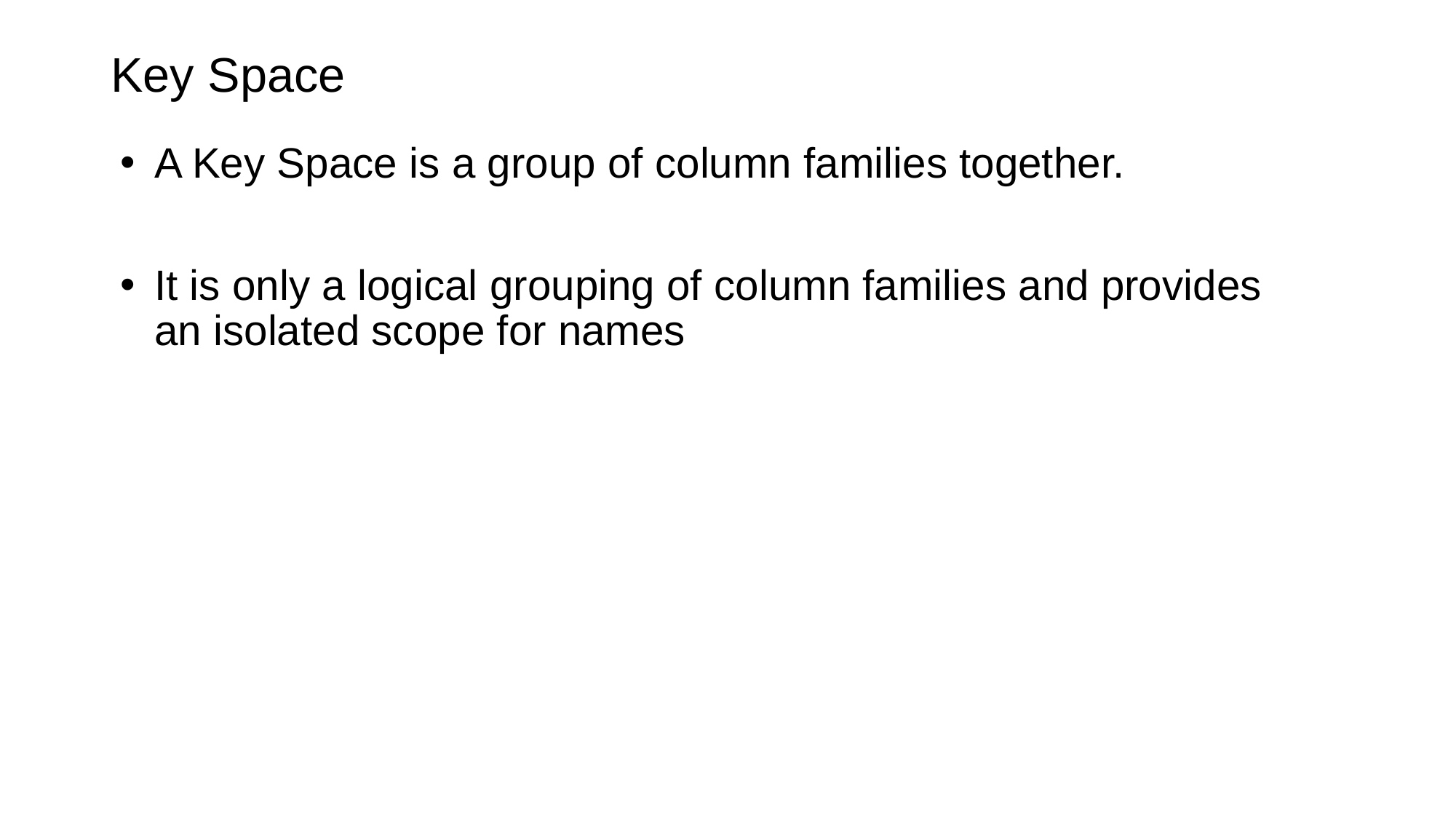

# Key Space
A Key Space is a group of column families together.

It is only a logical grouping of column families and provides an isolated scope for names